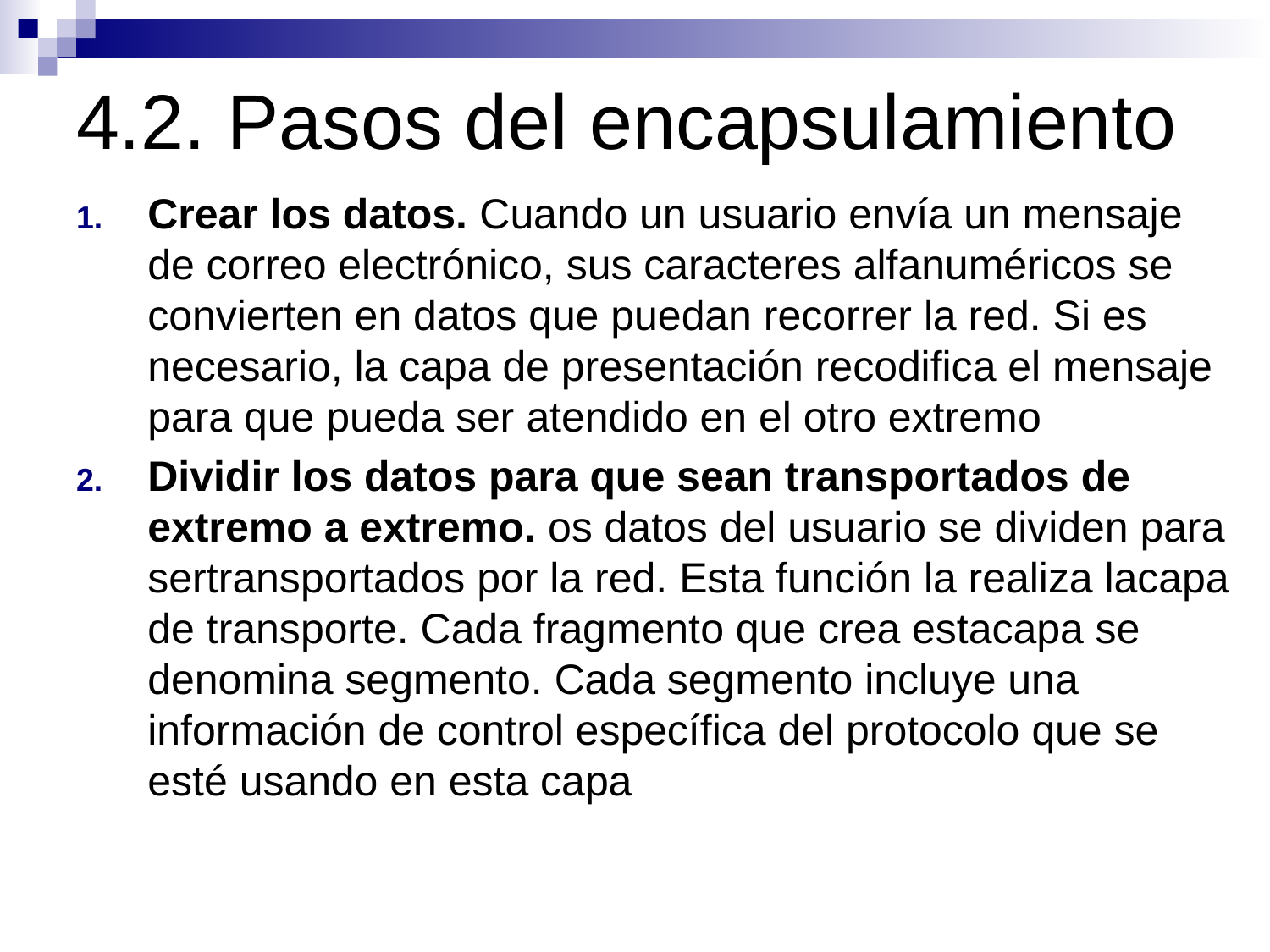

# 4.2. Pasos del encapsulamiento
Crear los datos. Cuando un usuario envía un mensaje de correo electrónico, sus caracteres alfanuméricos se convierten en datos que puedan recorrer la red. Si es necesario, la capa de presentación recodifica el mensaje para que pueda ser atendido en el otro extremo
Dividir los datos para que sean transportados de extremo a extremo. os datos del usuario se dividen para sertransportados por la red. Esta función la realiza lacapa de transporte. Cada fragmento que crea estacapa se denomina segmento. Cada segmento incluye una información de control específica del protocolo que se esté usando en esta capa